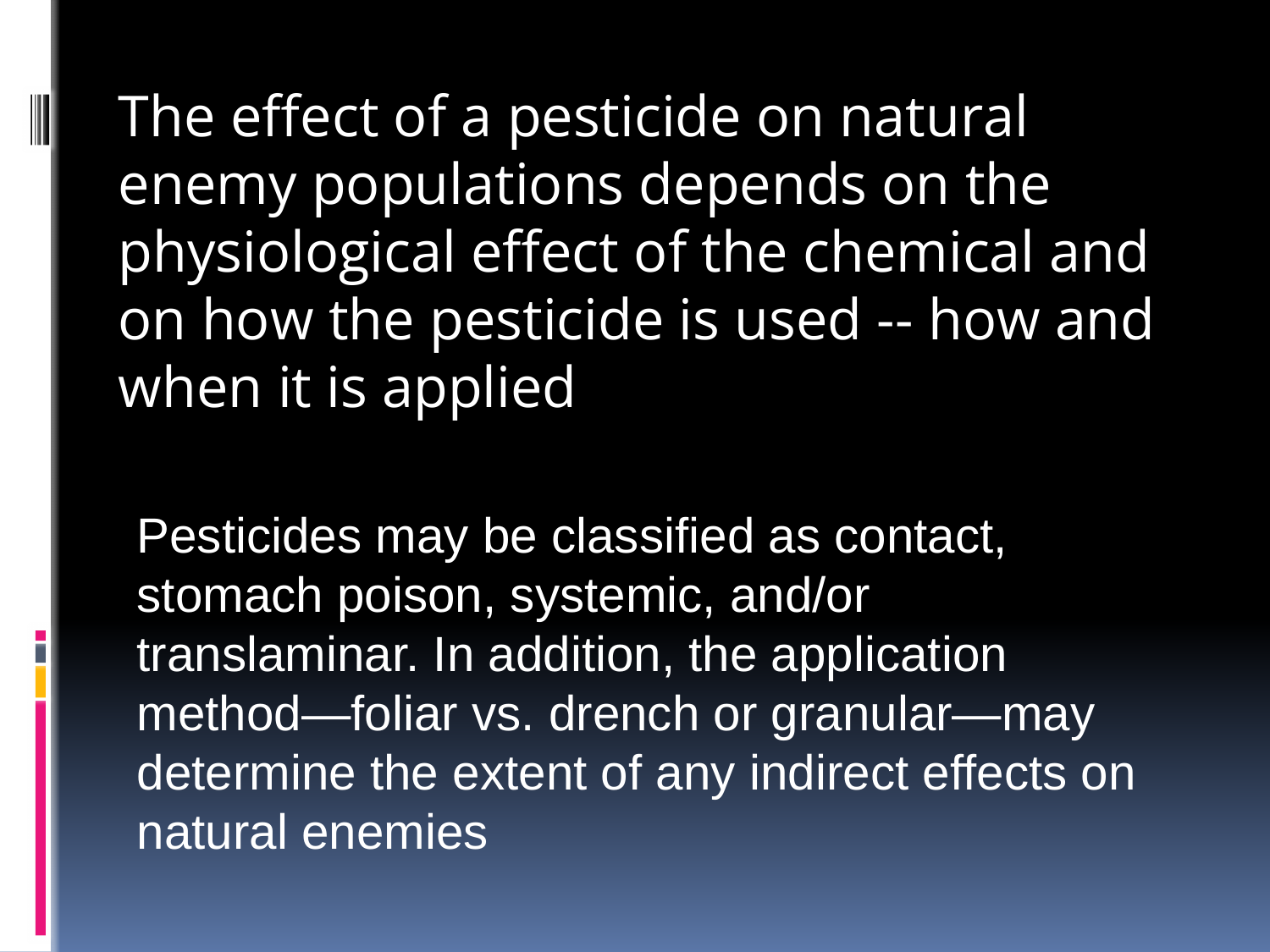

The effect of a pesticide on natural enemy populations depends on the physiological effect of the chemical and on how the pesticide is used -- how and when it is applied
Pesticides may be classified as contact, stomach poison, systemic, and/or translaminar. In addition, the application method—foliar vs. drench or granular—may determine the extent of any indirect effects on natural enemies